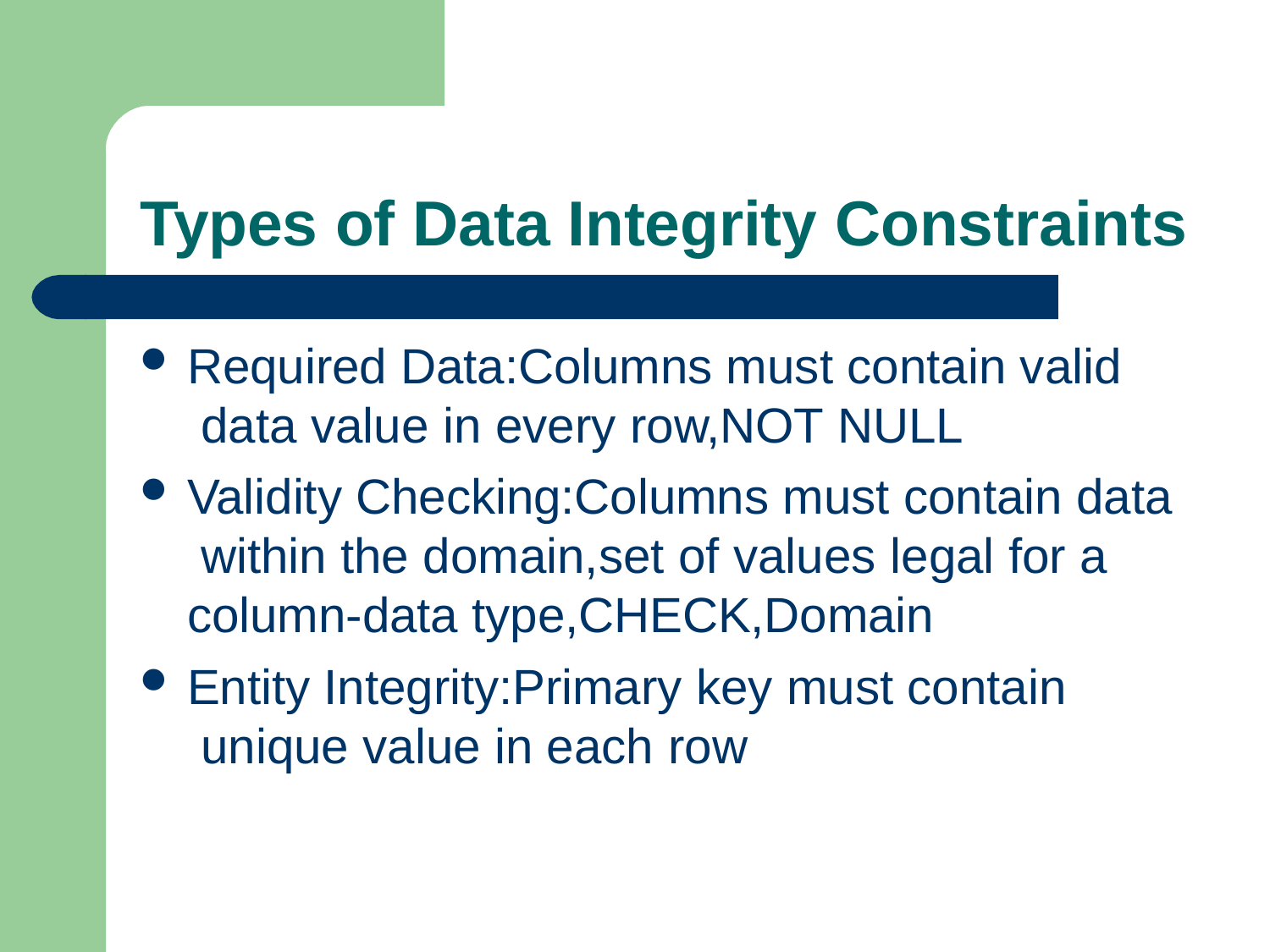

# Types of Data Integrity Constraints
Required Data:Columns must contain valid  data value in every row,NOT NULL
Validity Checking:Columns must contain data  within the domain,set of values legal for a  column-data type,CHECK,Domain
Entity Integrity:Primary key must contain  unique value in each row